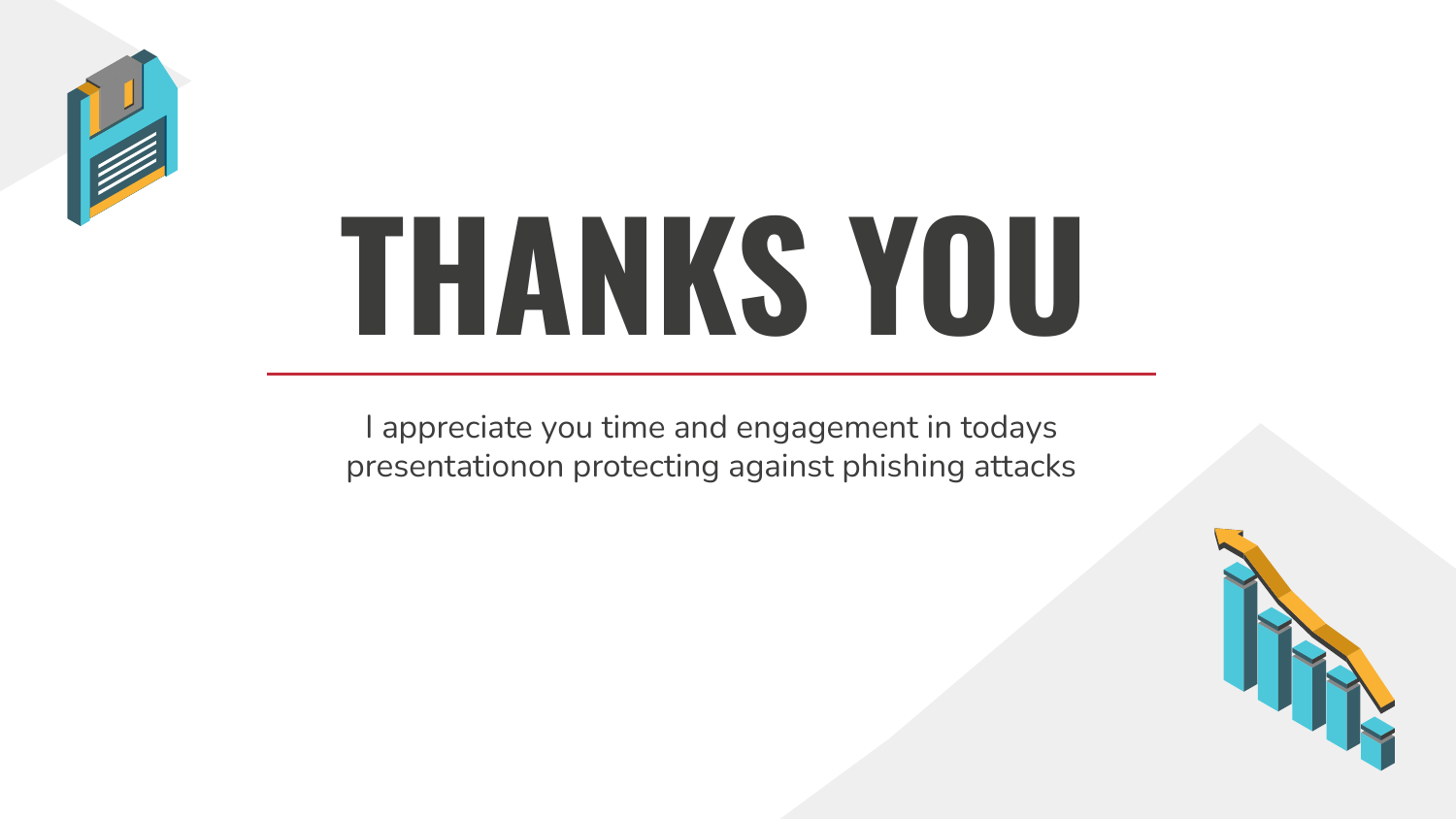

# THANKS YOU
I appreciate you time and engagement in todays presentationon protecting against phishing attacks